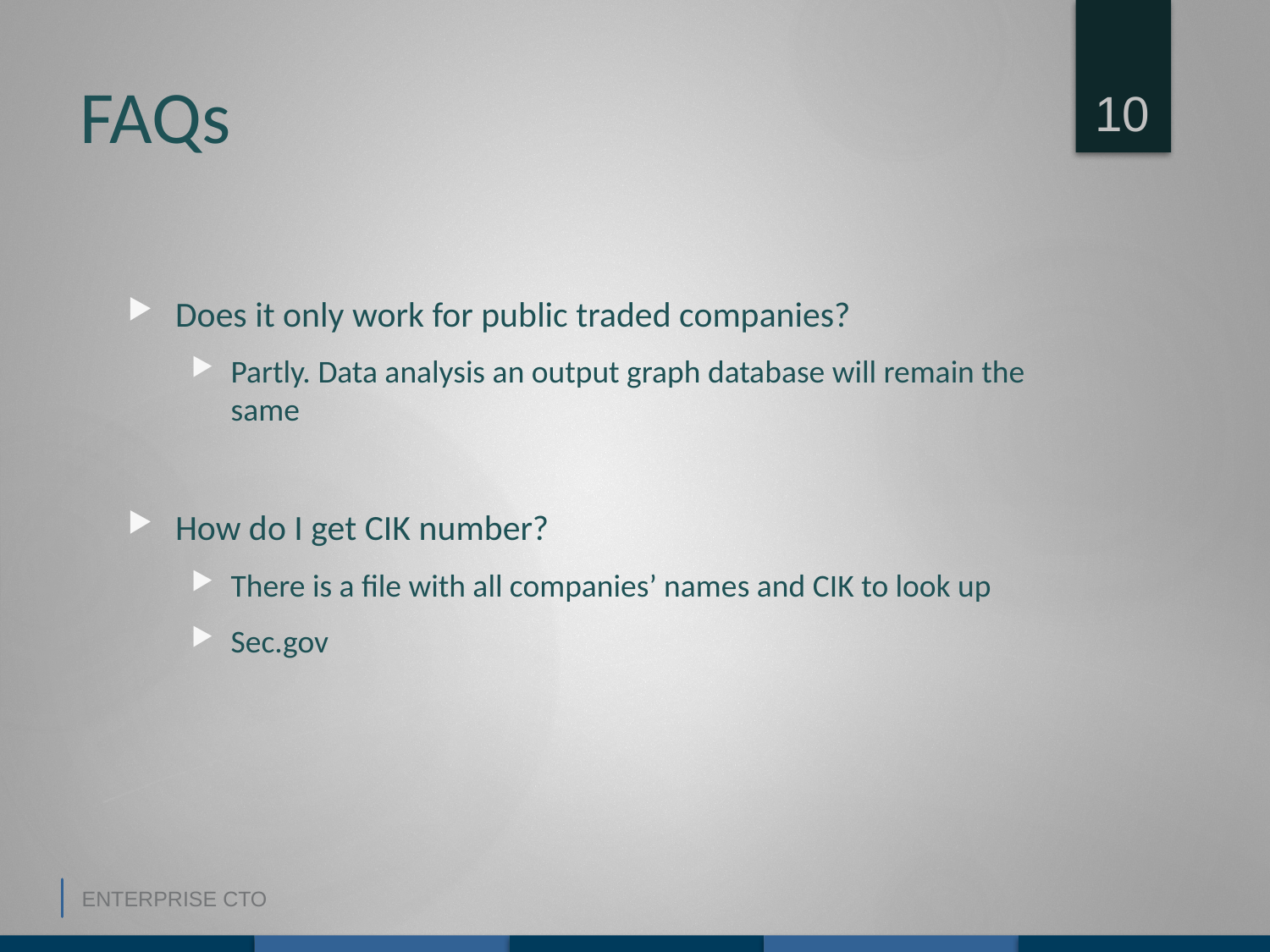

10
# FAQs
Does it only work for public traded companies?
Partly. Data analysis an output graph database will remain the same

How do I get CIK number?
There is a file with all companies’ names and CIK to look up
Sec.gov